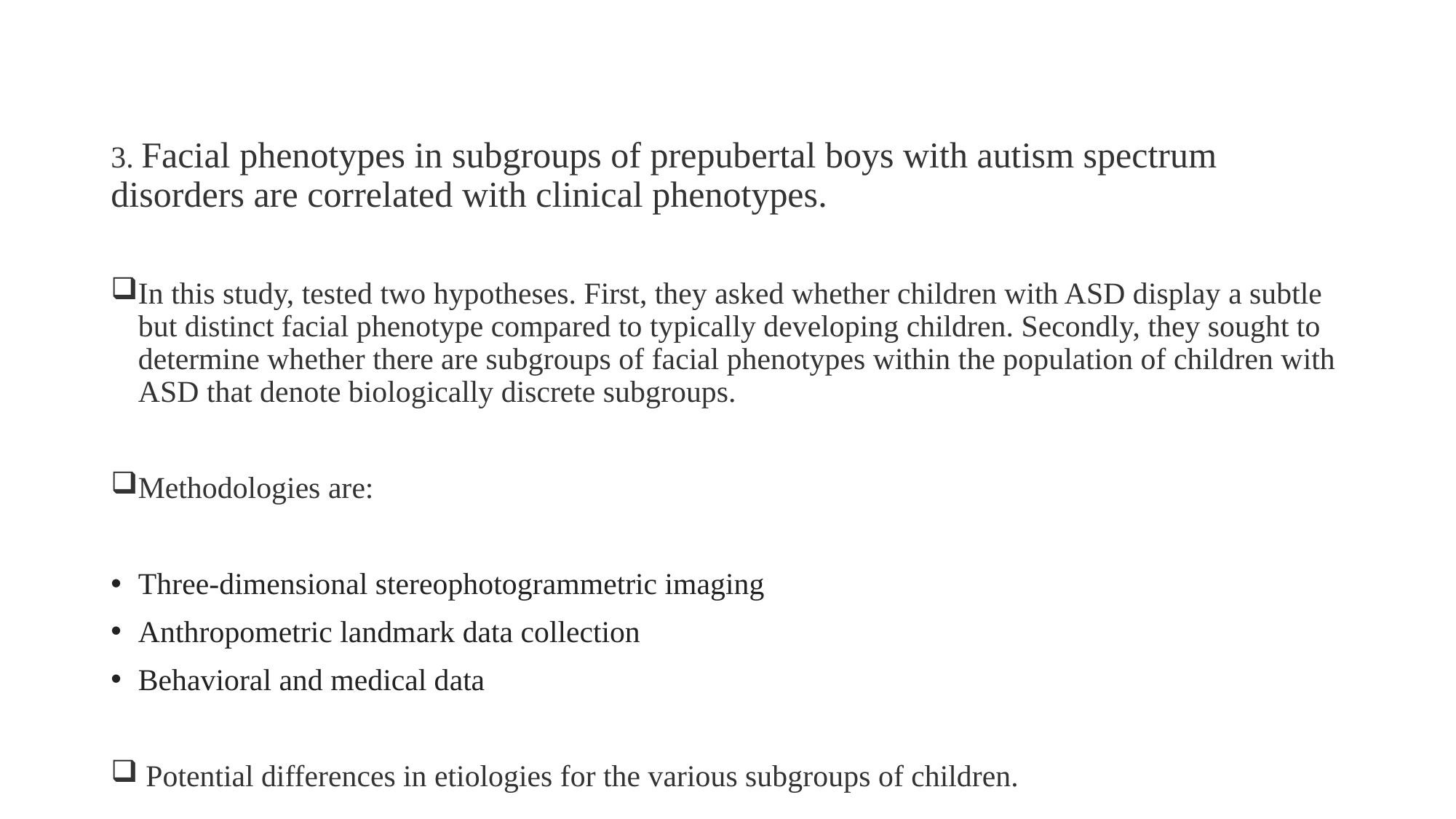

3. Facial phenotypes in subgroups of prepubertal boys with autism spectrum disorders are correlated with clinical phenotypes.

In this study, tested two hypotheses. First, they asked whether children with ASD display a subtle but distinct facial phenotype compared to typically developing children. Secondly, they sought to determine whether there are subgroups of facial phenotypes within the population of children with ASD that denote biologically discrete subgroups.

Methodologies are:

Three-dimensional stereophotogrammetric imaging
Anthropometric landmark data collection
Behavioral and medical data

 Potential differences in etiologies for the various subgroups of children.